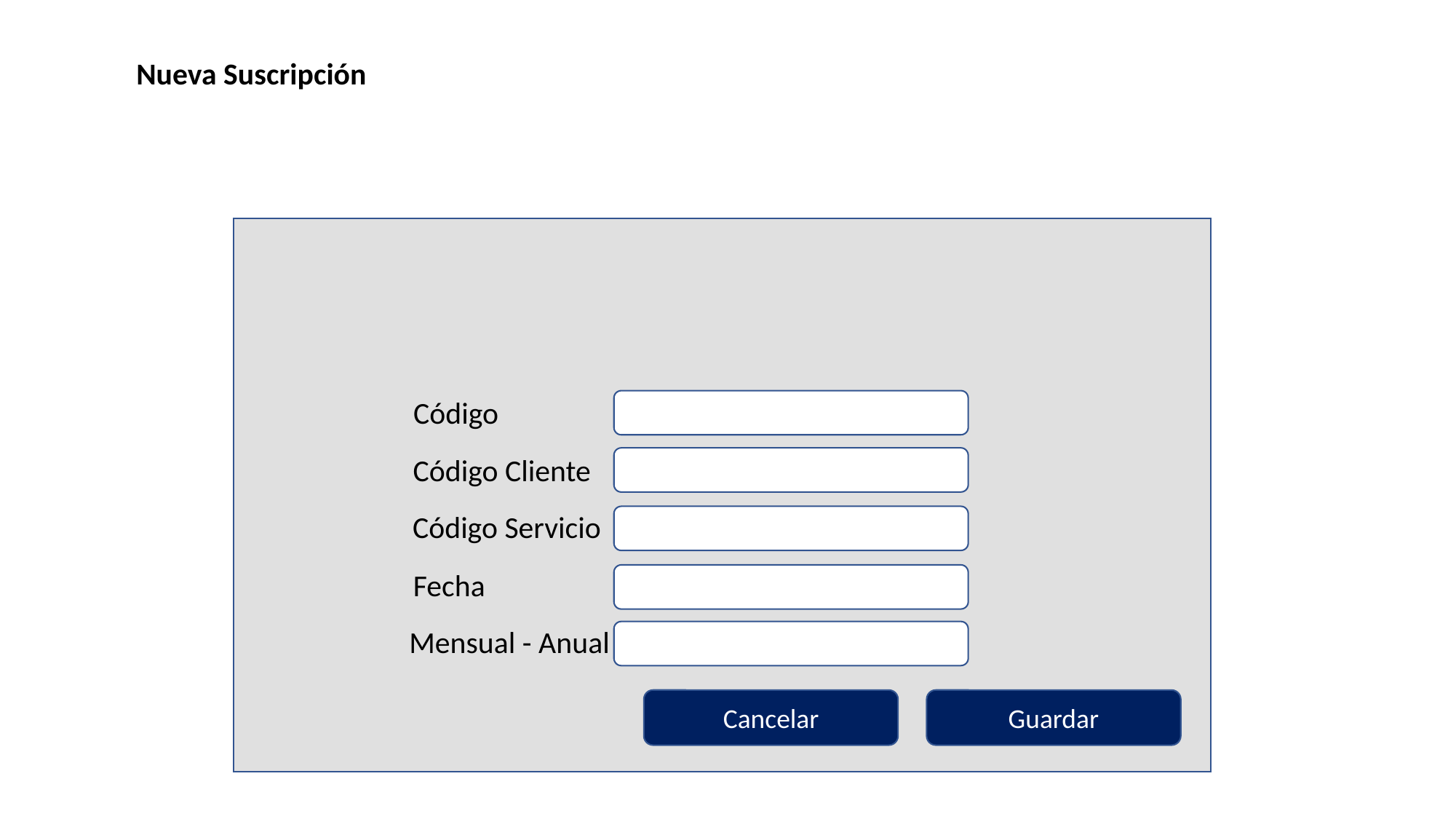

Nueva Suscripción

Código

Código Cliente

Código Servicio

Fecha

Mensual - Anual

Cancelar
Guardar